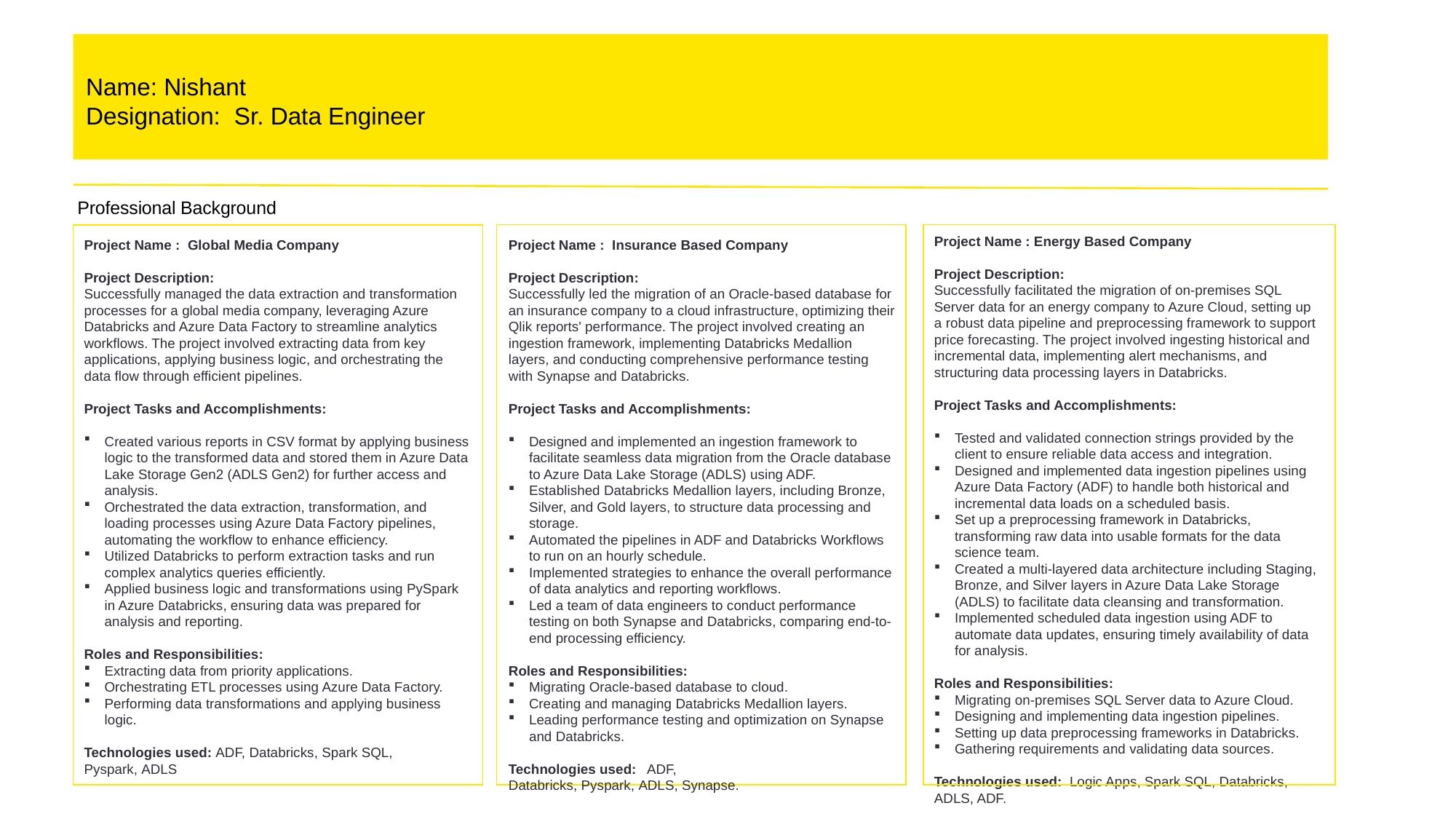

Name: Nishant
Designation:  Sr. Data Engineer

Professional Background

Project Name : Energy Based Company

Project Description:
Successfully facilitated the migration of on-premises SQL Server data for an energy company to Azure Cloud, setting up a robust data pipeline and preprocessing framework to support price forecasting. The project involved ingesting historical and incremental data, implementing alert mechanisms, and structuring data processing layers in Databricks.

Project Tasks and Accomplishments:

Tested and validated connection strings provided by the client to ensure reliable data access and integration.
Designed and implemented data ingestion pipelines using Azure Data Factory (ADF) to handle both historical and incremental data loads on a scheduled basis.
Set up a preprocessing framework in Databricks, transforming raw data into usable formats for the data science team.
Created a multi-layered data architecture including Staging, Bronze, and Silver layers in Azure Data Lake Storage (ADLS) to facilitate data cleansing and transformation.
Implemented scheduled data ingestion using ADF to automate data updates, ensuring timely availability of data for analysis.

Roles and Responsibilities:
Migrating on-premises SQL Server data to Azure Cloud.
Designing and implementing data ingestion pipelines.
Setting up data preprocessing frameworks in Databricks.
Gathering requirements and validating data sources.

Technologies used:  Logic Apps, Spark SQL, Databricks, ADLS, ADF.
Project Name :  Global Media Company

Project Description:
Successfully managed the data extraction and transformation processes for a global media company, leveraging Azure Databricks and Azure Data Factory to streamline analytics workflows. The project involved extracting data from key applications, applying business logic, and orchestrating the data flow through efficient pipelines.

Project Tasks and Accomplishments:

Created various reports in CSV format by applying business logic to the transformed data and stored them in Azure Data Lake Storage Gen2 (ADLS Gen2) for further access and analysis.
Orchestrated the data extraction, transformation, and loading processes using Azure Data Factory pipelines, automating the workflow to enhance efficiency.
Utilized Databricks to perform extraction tasks and run complex analytics queries efficiently.
Applied business logic and transformations using PySpark in Azure Databricks, ensuring data was prepared for analysis and reporting.

Roles and Responsibilities:
Extracting data from priority applications.
Orchestrating ETL processes using Azure Data Factory.
Performing data transformations and applying business logic.

Technologies used: ADF, Databricks, Spark SQL, Pyspark, ADLS
Project Name :  Insurance Based Company

Project Description:
Successfully led the migration of an Oracle-based database for an insurance company to a cloud infrastructure, optimizing their Qlik reports' performance. The project involved creating an ingestion framework, implementing Databricks Medallion layers, and conducting comprehensive performance testing with Synapse and Databricks.

Project Tasks and Accomplishments:

Designed and implemented an ingestion framework to facilitate seamless data migration from the Oracle database to Azure Data Lake Storage (ADLS) using ADF.
Established Databricks Medallion layers, including Bronze, Silver, and Gold layers, to structure data processing and storage.
Automated the pipelines in ADF and Databricks Workflows to run on an hourly schedule.​
Implemented strategies to enhance the overall performance of data analytics and reporting workflows.
Led a team of data engineers to conduct performance testing on both Synapse and Databricks, comparing end-to-end processing efficiency.

Roles and Responsibilities:
Migrating Oracle-based database to cloud.
Creating and managing Databricks Medallion layers.
Leading performance testing and optimization on Synapse and Databricks.

Technologies used:   ADF, Databricks, Pyspark, ADLS, Synapse.